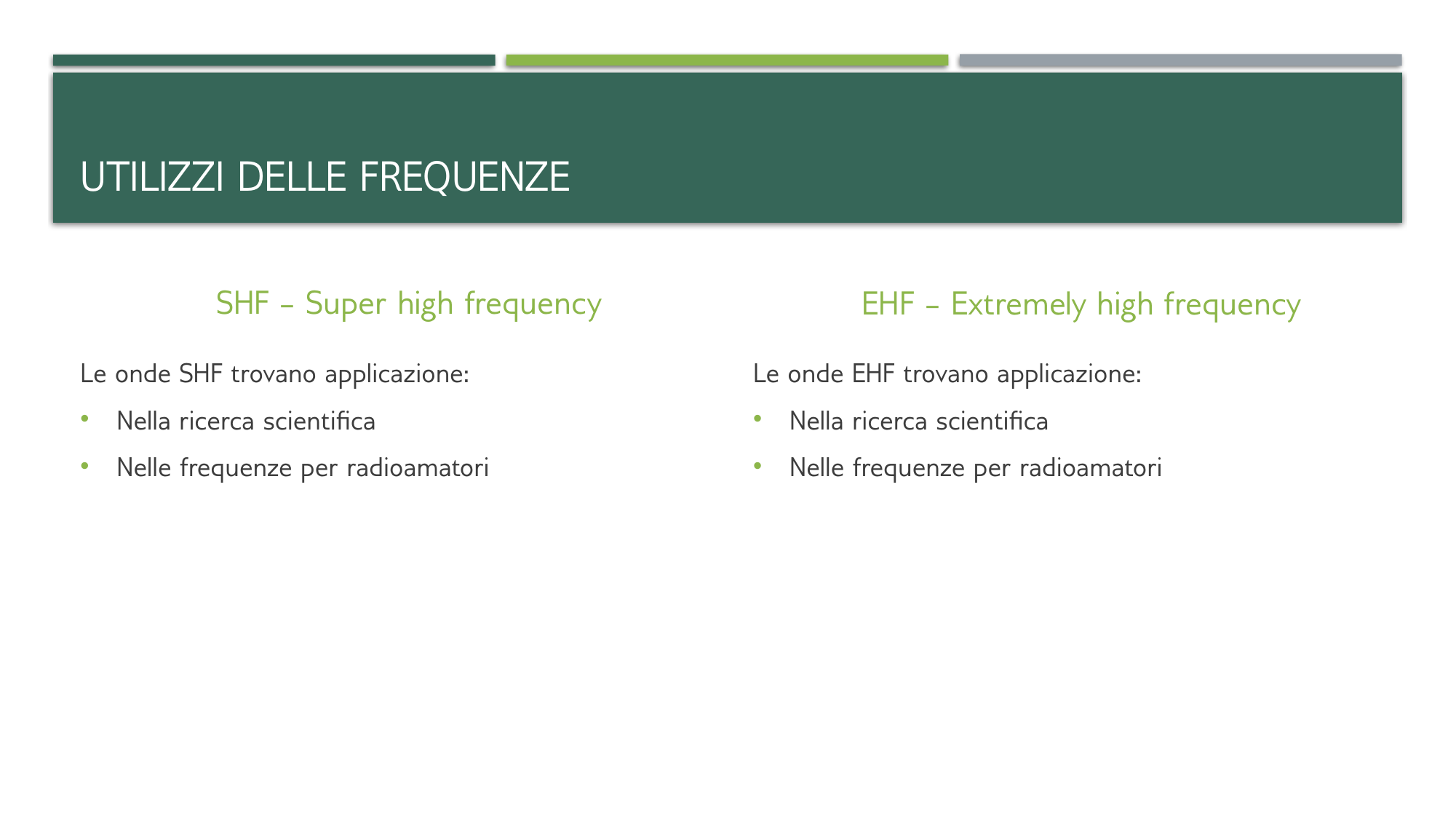

# Utilizzi delle frequenze
SHF – Super high frequency
EHF – Extremely high frequency
Le onde SHF trovano applicazione:
Nella ricerca scientifica
Nelle frequenze per radioamatori
Le onde EHF trovano applicazione:
Nella ricerca scientifica
Nelle frequenze per radioamatori